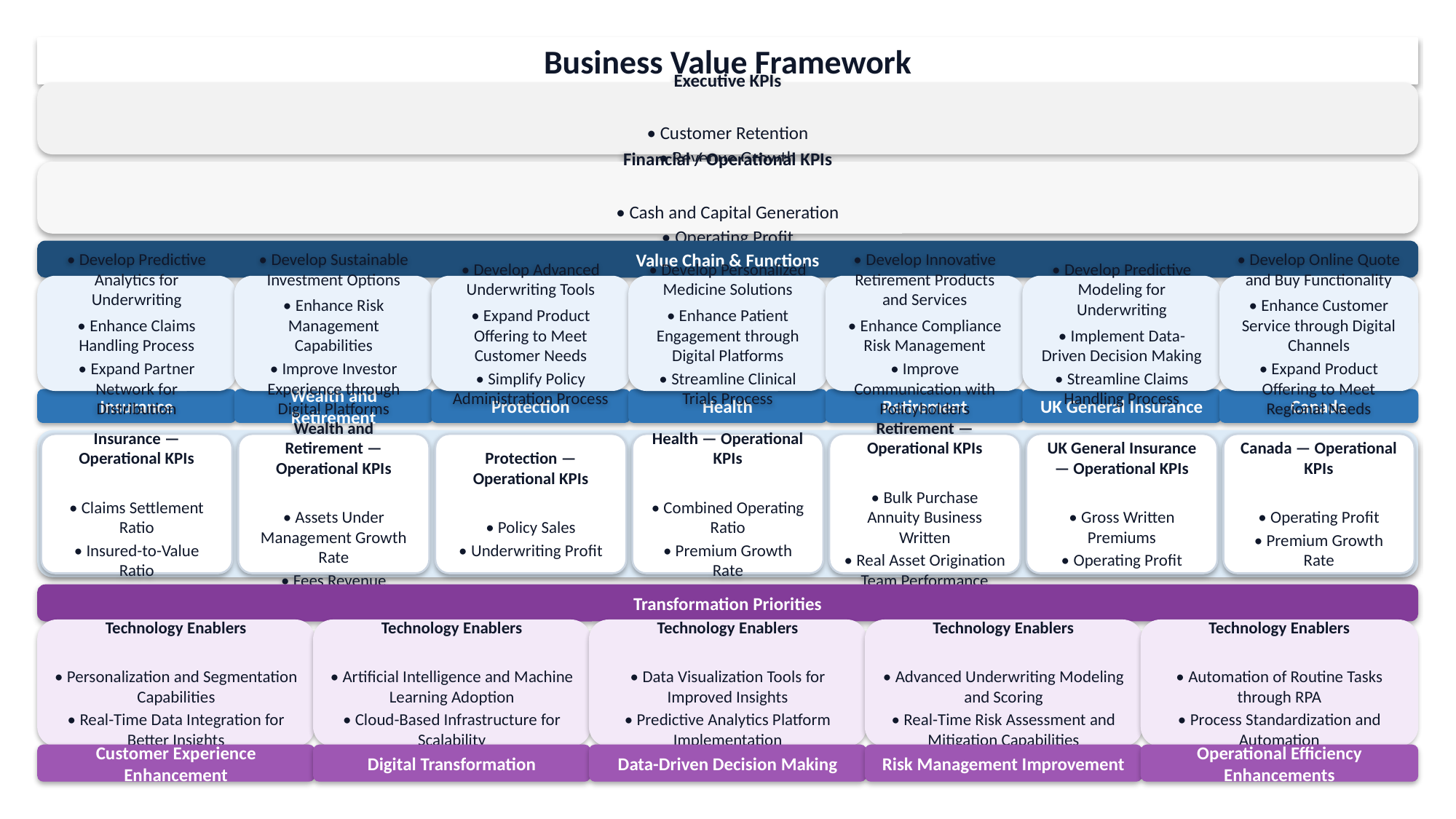

Business Value Framework
Executive KPIs

• Customer Retention
• Revenue Growth
Financial / Operational KPIs

• Cash and Capital Generation
• Operating Profit
Value Chain & Functions
• Develop Predictive Analytics for Underwriting
• Enhance Claims Handling Process
• Expand Partner Network for Distribution
• Develop Sustainable Investment Options
• Enhance Risk Management Capabilities
• Improve Investor Experience through Digital Platforms
• Develop Advanced Underwriting Tools
• Expand Product Offering to Meet Customer Needs
• Simplify Policy Administration Process
• Develop Personalized Medicine Solutions
• Enhance Patient Engagement through Digital Platforms
• Streamline Clinical Trials Process
• Develop Innovative Retirement Products and Services
• Enhance Compliance Risk Management
• Improve Communication with Policyholders
• Develop Predictive Modeling for Underwriting
• Implement Data-Driven Decision Making
• Streamline Claims Handling Process
• Develop Online Quote and Buy Functionality
• Enhance Customer Service through Digital Channels
• Expand Product Offering to Meet Regional Needs
Insurance
Wealth and Retirement
Protection
Health
Retirement
UK General Insurance
Canada

Insurance — Operational KPIs

• Claims Settlement Ratio
• Insured-to-Value Ratio
Wealth and Retirement — Operational KPIs

• Assets Under Management Growth Rate
• Fees Revenue
Protection — Operational KPIs

• Policy Sales
• Underwriting Profit
Health — Operational KPIs

• Combined Operating Ratio
• Premium Growth Rate
Retirement — Operational KPIs

• Bulk Purchase Annuity Business Written
• Real Asset Origination Team Performance
UK General Insurance — Operational KPIs

• Gross Written Premiums
• Operating Profit
Canada — Operational KPIs

• Operating Profit
• Premium Growth Rate
Transformation Priorities
Technology Enablers

• Personalization and Segmentation Capabilities
• Real-Time Data Integration for Better Insights
Technology Enablers

• Artificial Intelligence and Machine Learning Adoption
• Cloud-Based Infrastructure for Scalability
Technology Enablers

• Data Visualization Tools for Improved Insights
• Predictive Analytics Platform Implementation
Technology Enablers

• Advanced Underwriting Modeling and Scoring
• Real-Time Risk Assessment and Mitigation Capabilities
Technology Enablers

• Automation of Routine Tasks through RPA
• Process Standardization and Automation
Customer Experience Enhancement
Digital Transformation
Data-Driven Decision Making
Risk Management Improvement
Operational Efficiency Enhancements